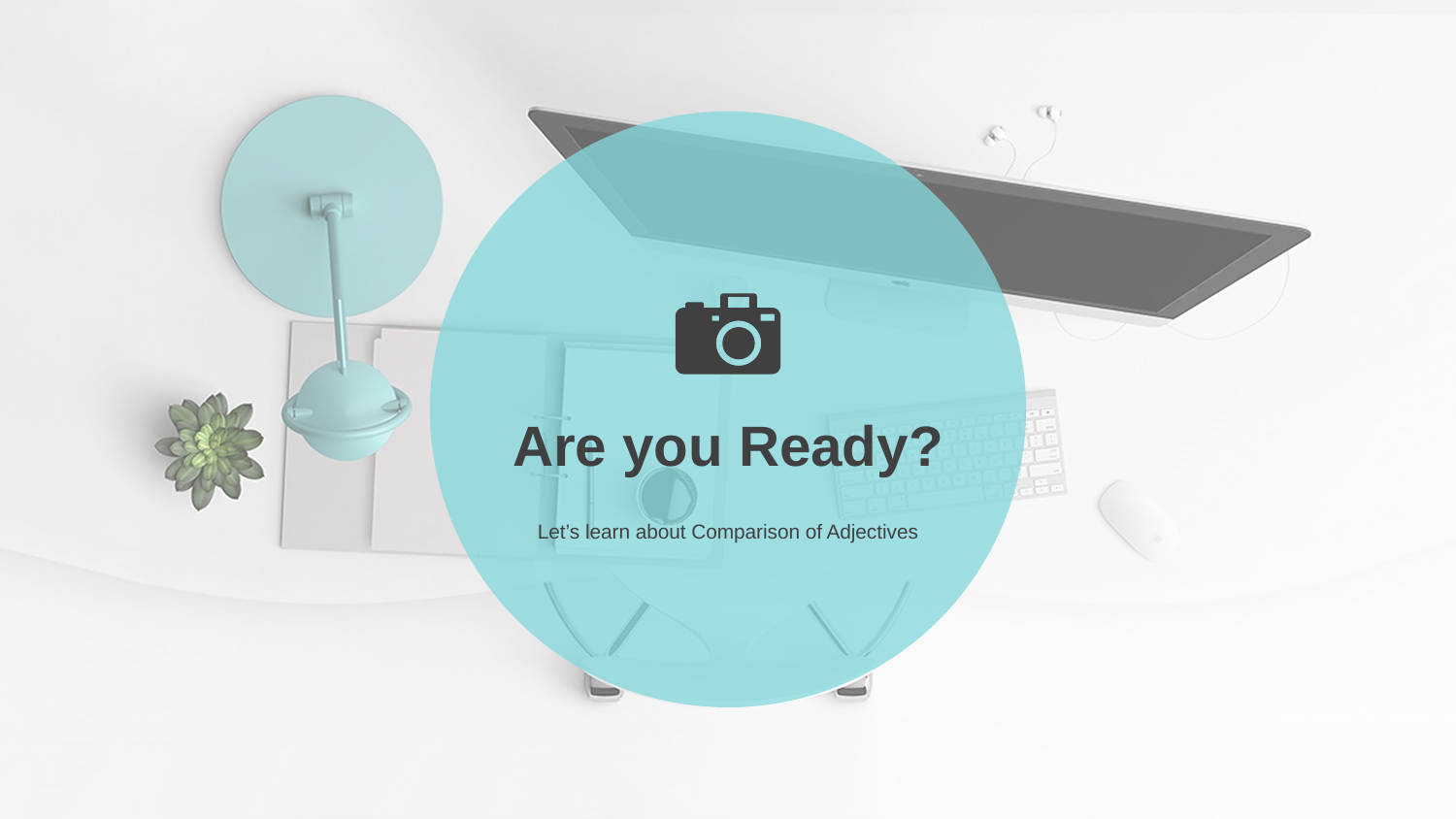

Are you Ready?
Let’s learn about Comparison of Adjectives